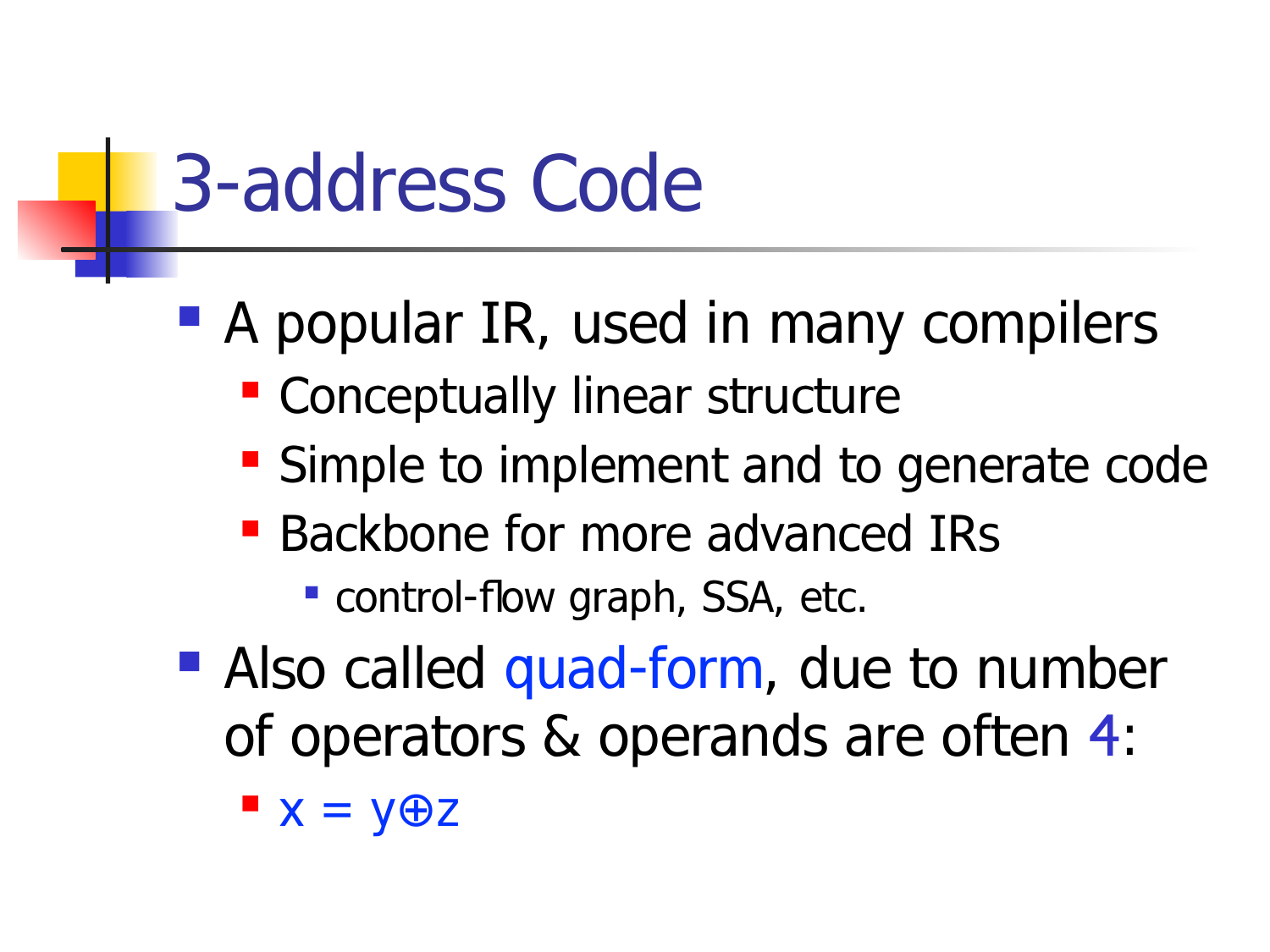

# 3-address Code
A popular IR, used in many compilers
Conceptually linear structure
Simple to implement and to generate code
Backbone for more advanced IRs
control-flow graph, SSA, etc.
Also called quad-form, due to number of operators & operands are often 4:
x = y⊕z